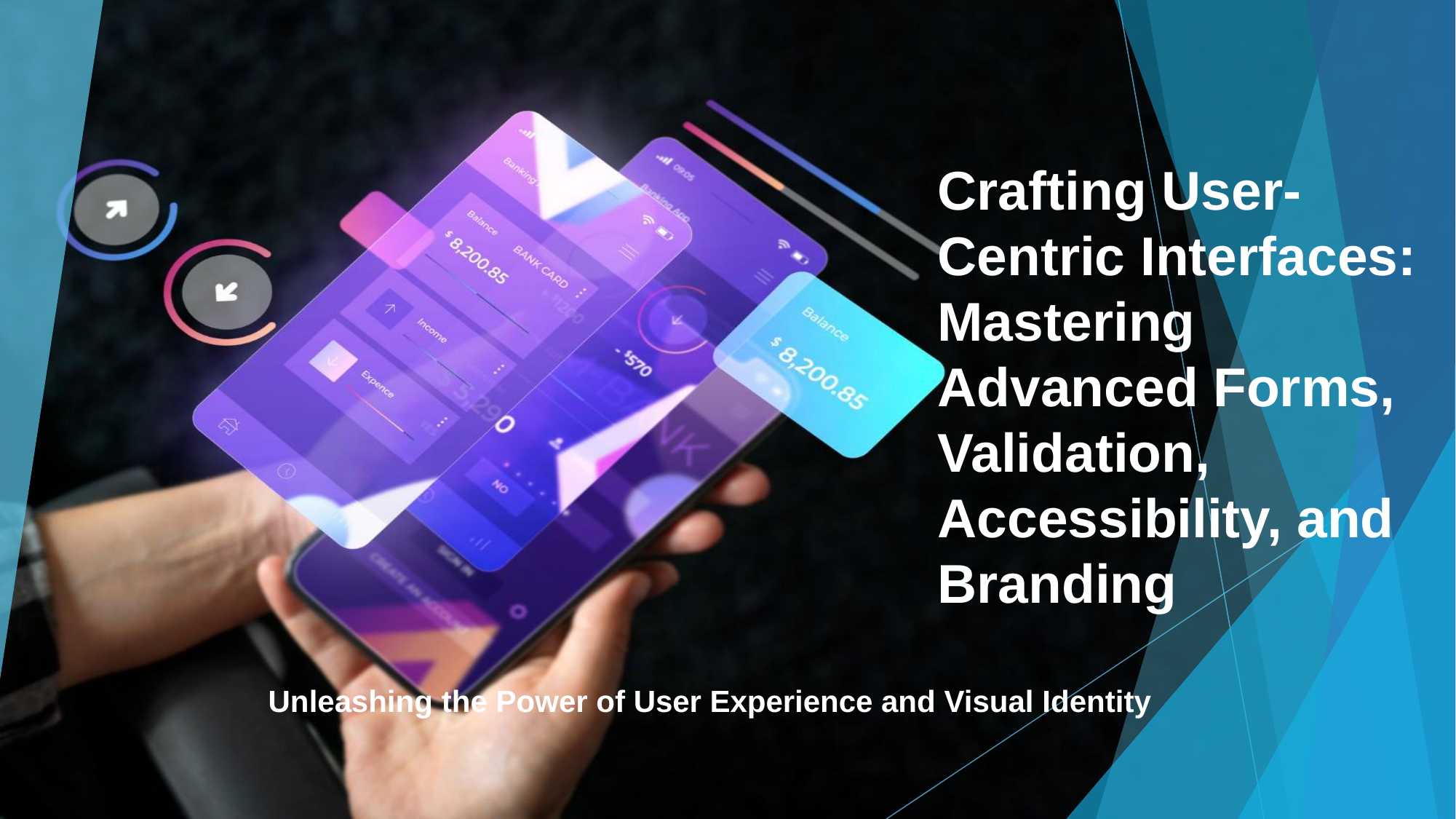

# Crafting User-Centric Interfaces: Mastering Advanced Forms, Validation, Accessibility, and Branding
 Unleashing the Power of User Experience and Visual Identity